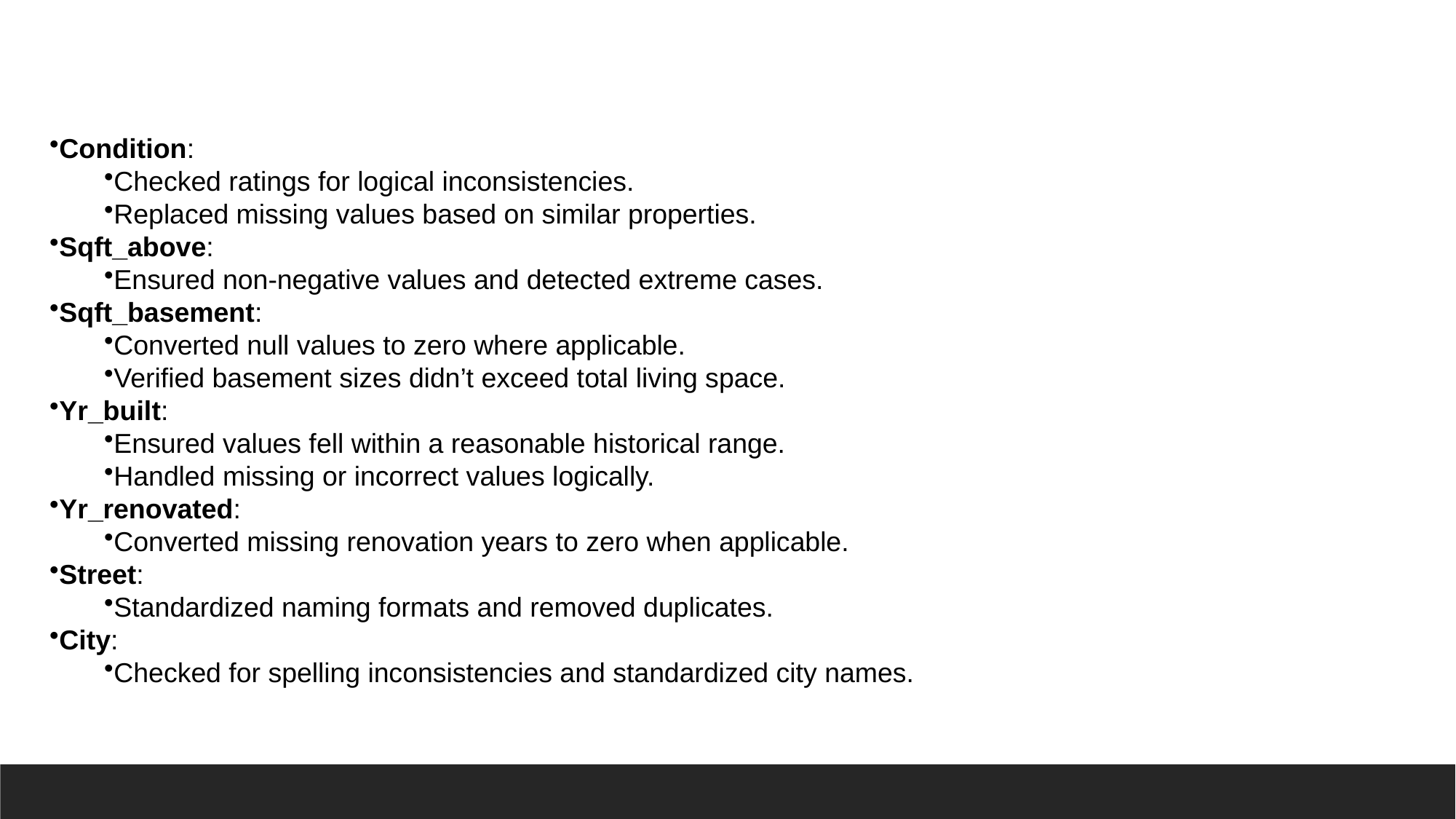

Condition:
Checked ratings for logical inconsistencies.
Replaced missing values based on similar properties.
Sqft_above:
Ensured non-negative values and detected extreme cases.
Sqft_basement:
Converted null values to zero where applicable.
Verified basement sizes didn’t exceed total living space.
Yr_built:
Ensured values fell within a reasonable historical range.
Handled missing or incorrect values logically.
Yr_renovated:
Converted missing renovation years to zero when applicable.
Street:
Standardized naming formats and removed duplicates.
City:
Checked for spelling inconsistencies and standardized city names.